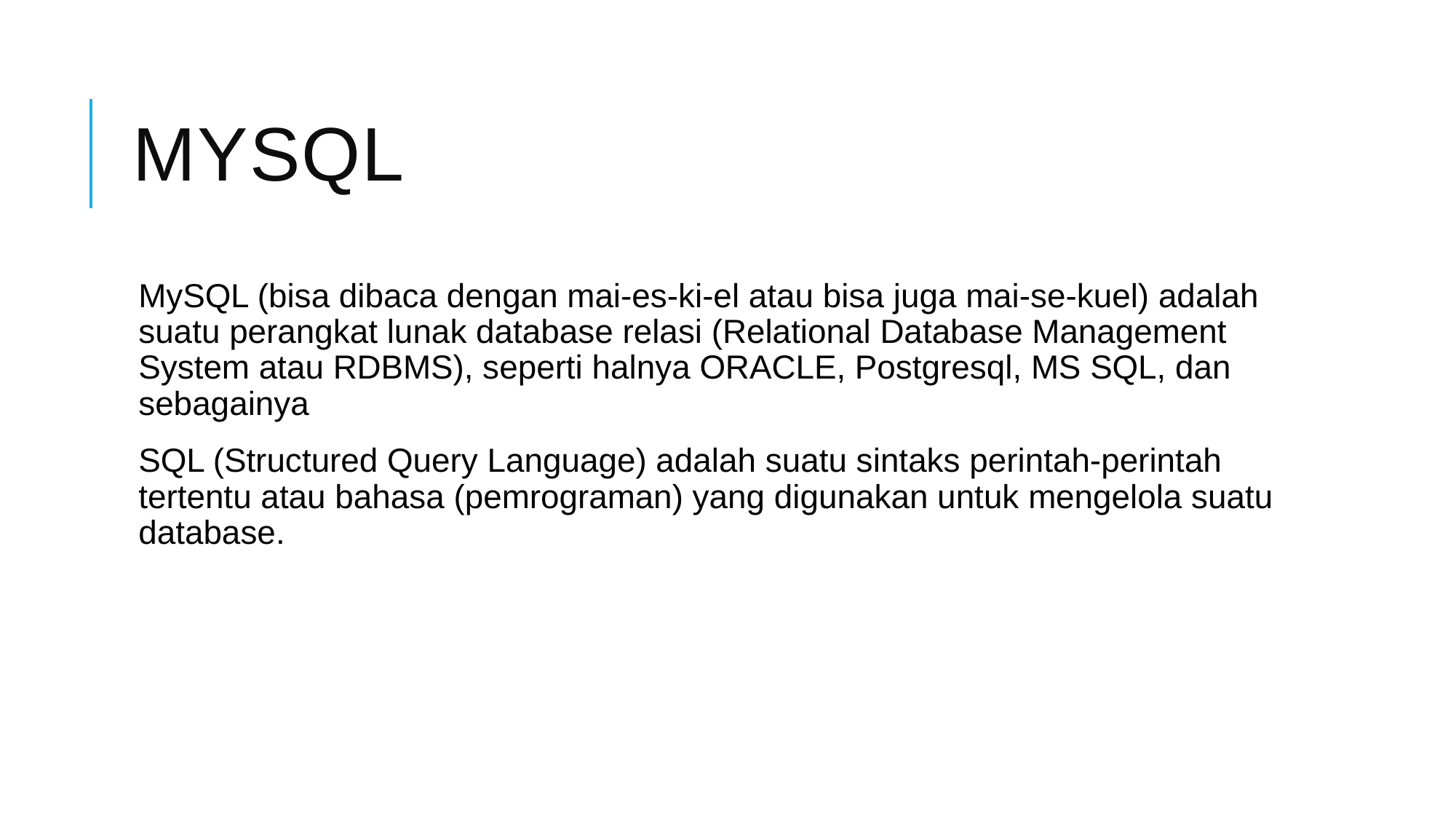

# MySQL
MySQL (bisa dibaca dengan mai-es-ki-el atau bisa juga mai-se-kuel) adalah suatu perangkat lunak database relasi (Relational Database Management System atau RDBMS), seperti halnya ORACLE, Postgresql, MS SQL, dan sebagainya
SQL (Structured Query Language) adalah suatu sintaks perintah-perintah tertentu atau bahasa (pemrograman) yang digunakan untuk mengelola suatu database.